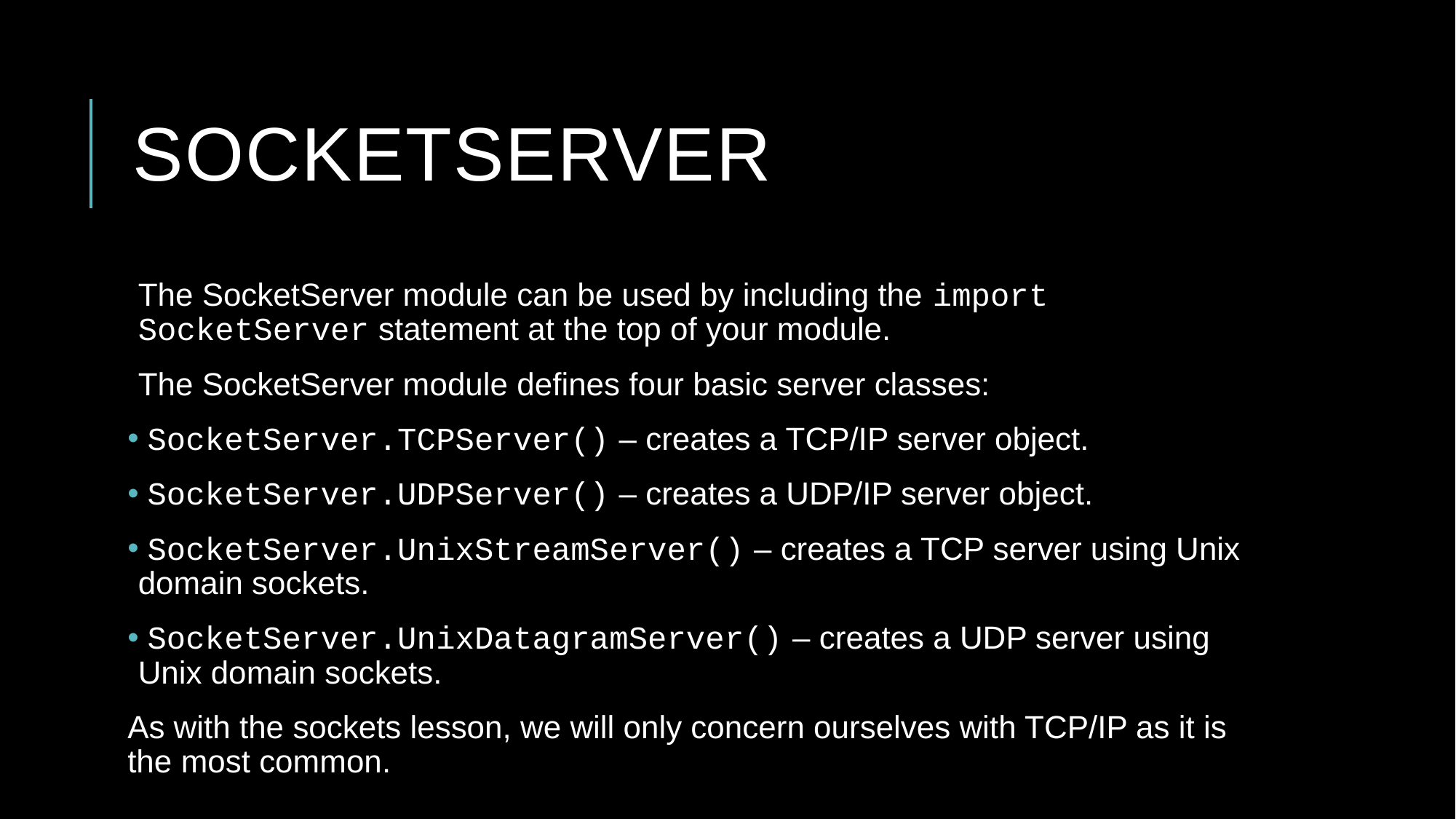

# Socketserver
The SocketServer module can be used by including the import SocketServer statement at the top of your module.
The SocketServer module defines four basic server classes:
 SocketServer.TCPServer() – creates a TCP/IP server object.
 SocketServer.UDPServer() – creates a UDP/IP server object.
 SocketServer.UnixStreamServer() – creates a TCP server using Unix domain sockets.
 SocketServer.UnixDatagramServer() – creates a UDP server using Unix domain sockets.
As with the sockets lesson, we will only concern ourselves with TCP/IP as it is the most common.